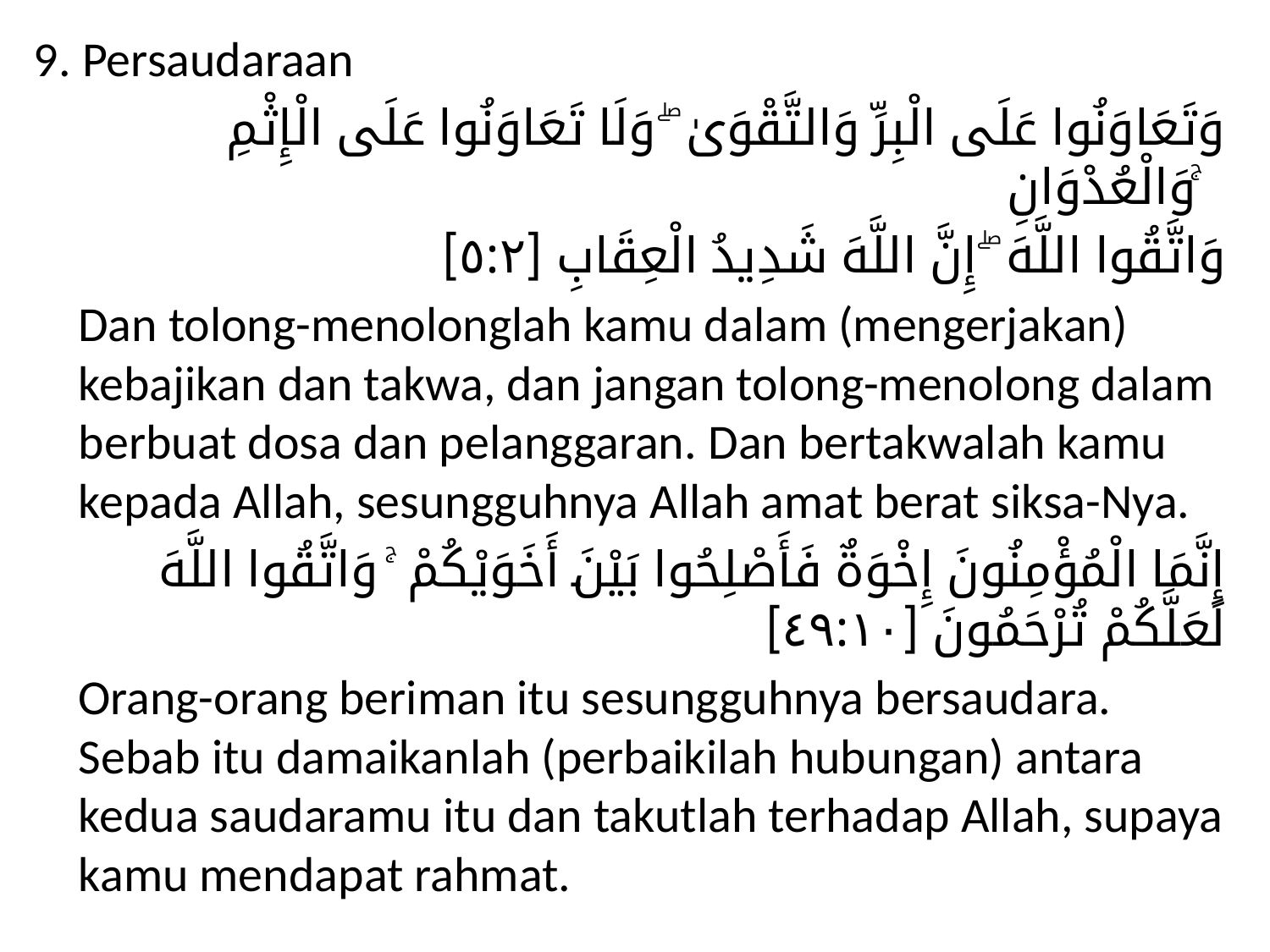

#
9. Persaudaraan
 وَتَعَاوَنُوا عَلَى الْبِرِّ وَالتَّقْوَىٰ ۖ وَلَا تَعَاوَنُوا عَلَى الْإِثْمِ وَالْعُدْوَانِ ۚ
وَاتَّقُوا اللَّهَ ۖ إِنَّ اللَّهَ شَدِيدُ الْعِقَابِ [٥:٢]
    Dan tolong-menolonglah kamu dalam (mengerjakan) kebajikan dan takwa, dan jangan tolong-menolong dalam berbuat dosa dan pelanggaran. Dan bertakwalah kamu kepada Allah, sesungguhnya Allah amat berat siksa-Nya.
إِنَّمَا الْمُؤْمِنُونَ إِخْوَةٌ فَأَصْلِحُوا بَيْنَ أَخَوَيْكُمْ ۚ وَاتَّقُوا اللَّهَ لَعَلَّكُمْ تُرْحَمُونَ [٤٩:١٠]
    Orang-orang beriman itu sesungguhnya bersaudara. Sebab itu damaikanlah (perbaikilah hubungan) antara kedua saudaramu itu dan takutlah terhadap Allah, supaya kamu mendapat rahmat.